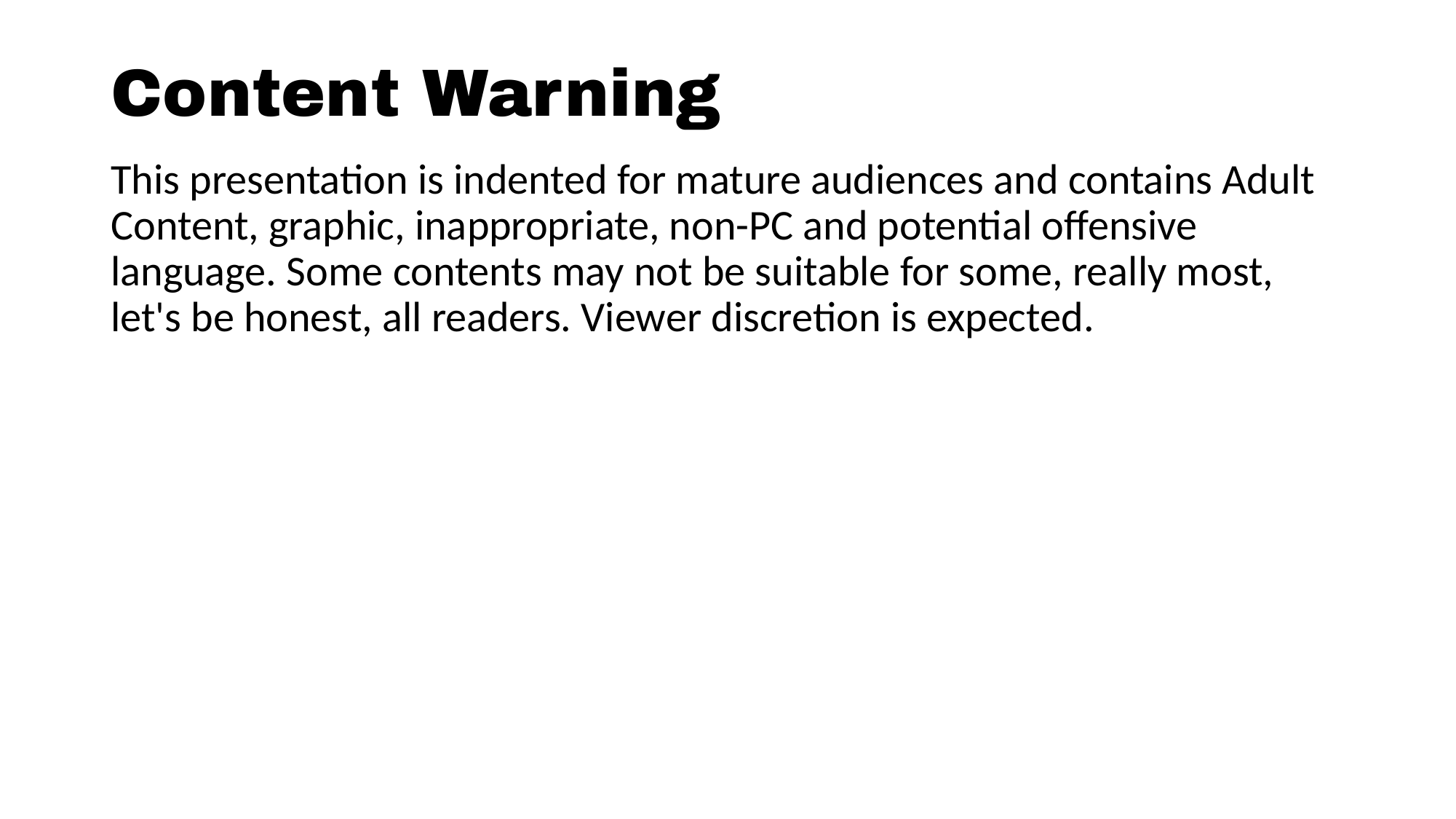

# Content Warning
This presentation is indented for mature audiences and contains Adult Content, graphic, inappropriate, non-PC and potential offensive language. Some contents may not be suitable for some, really most, let's be honest, all readers. Viewer discretion is expected.